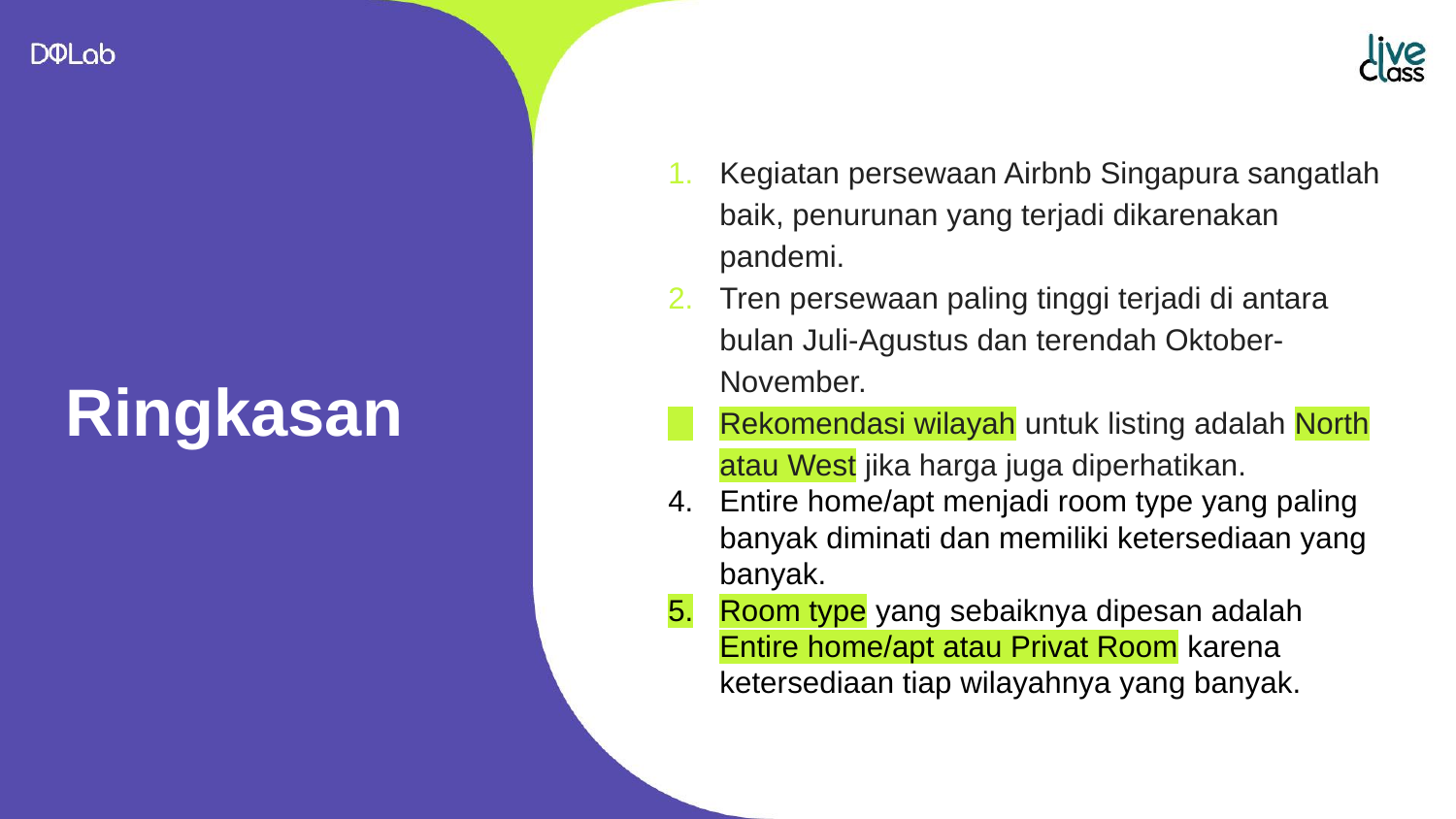

Kegiatan persewaan Airbnb Singapura sangatlah baik, penurunan yang terjadi dikarenakan pandemi.
Tren persewaan paling tinggi terjadi di antara bulan Juli-Agustus dan terendah Oktober-November.
Rekomendasi wilayah untuk listing adalah North atau West jika harga juga diperhatikan.
Entire home/apt menjadi room type yang paling banyak diminati dan memiliki ketersediaan yang banyak.
Room type yang sebaiknya dipesan adalah Entire home/apt atau Privat Room karena ketersediaan tiap wilayahnya yang banyak.
# Ringkasan